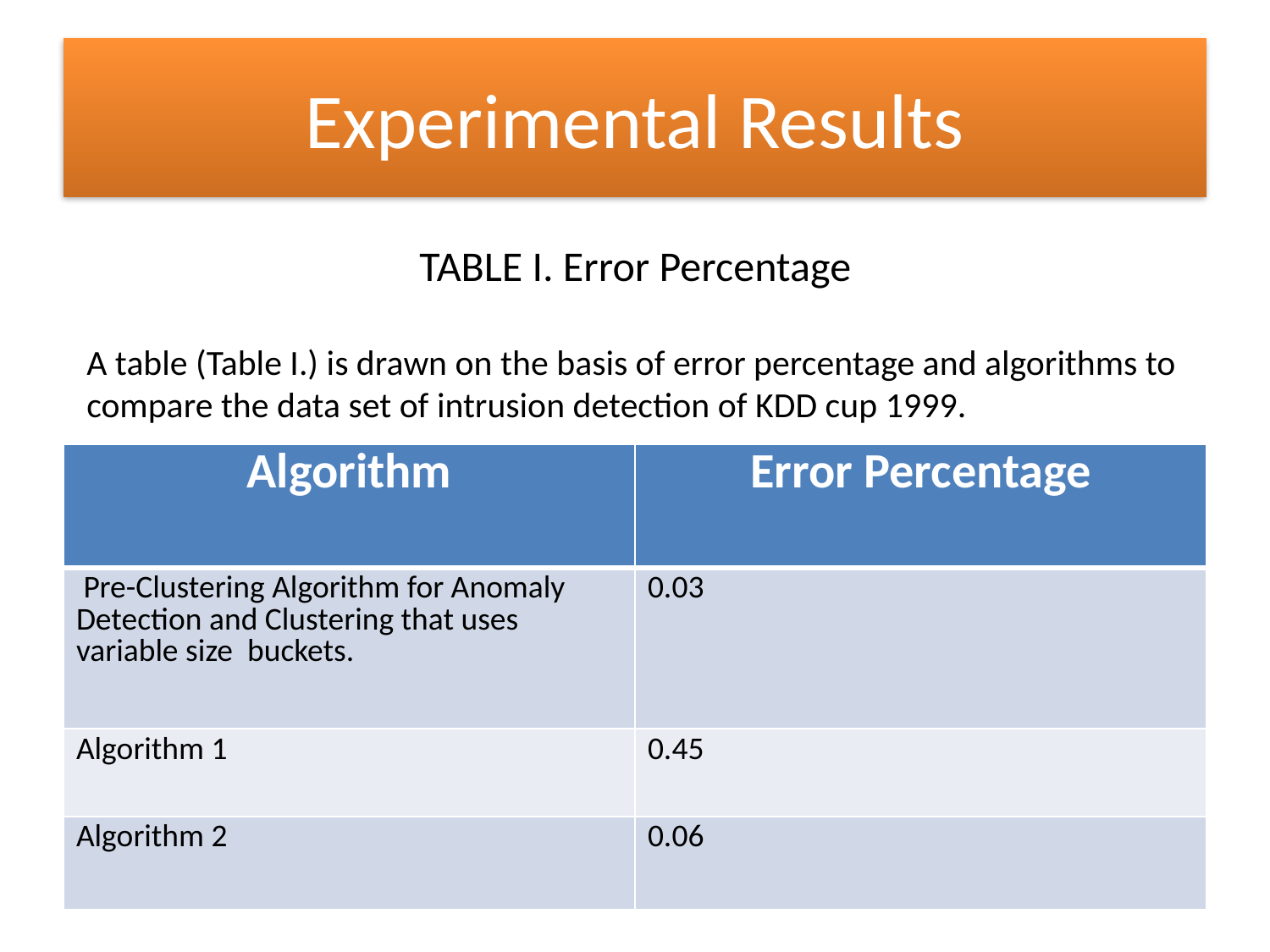

# Experimental Results
TABLE I. Error Percentage

A table (Table I.) is drawn on the basis of error percentage and algorithms to compare the data set of intrusion detection of KDD cup 1999.
| Algorithm | Error Percentage |
| --- | --- |
| Pre-Clustering Algorithm for Anomaly Detection and Clustering that uses variable size buckets. | 0.03 |
| Algorithm 1 | 0.45 |
| Algorithm 2 | 0.06 |